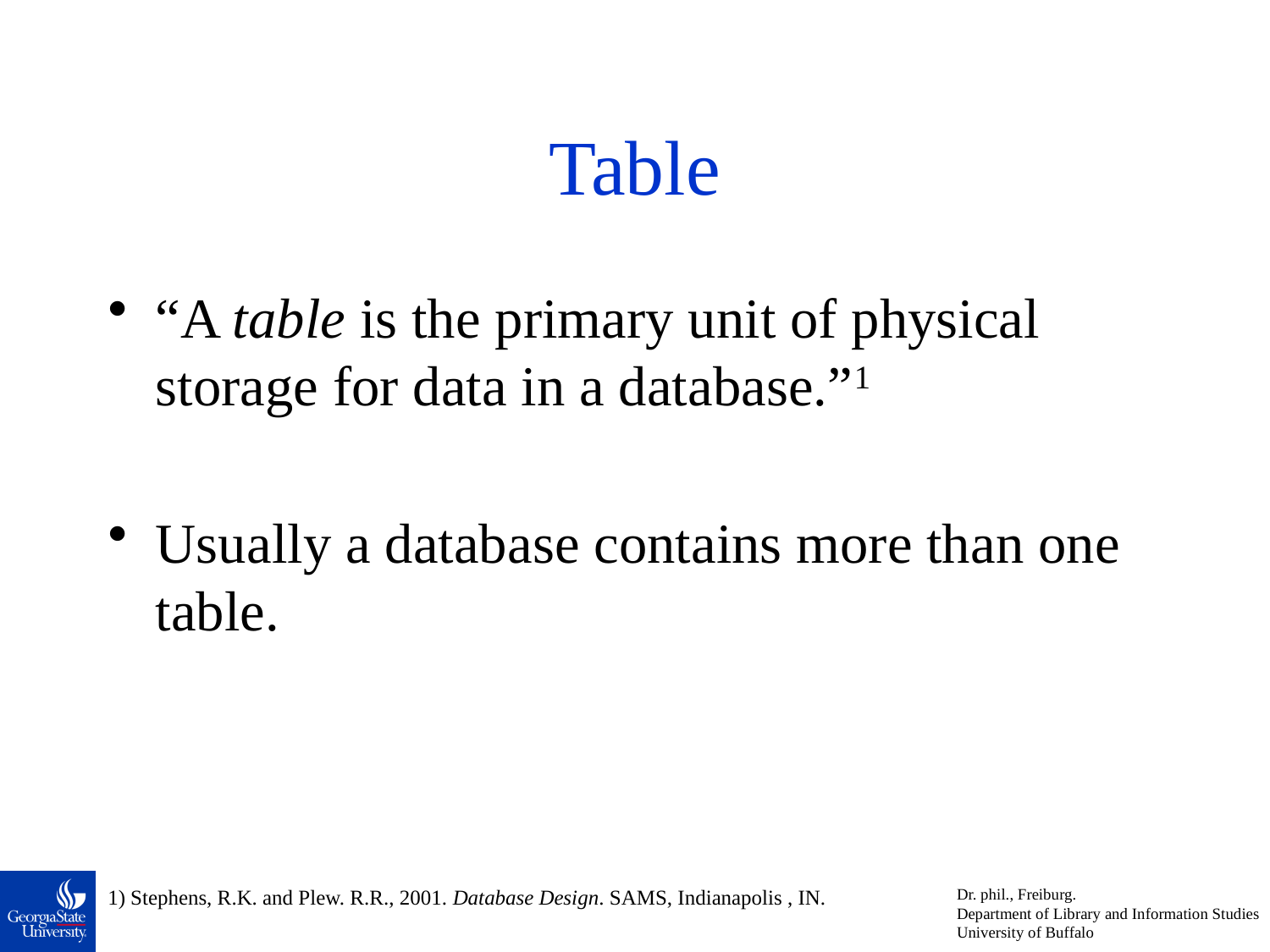

# Table
“A table is the primary unit of physical storage for data in a database.”1

Usually a database contains more than one table.
1) Stephens, R.K. and Plew. R.R., 2001. Database Design. SAMS, Indianapolis , IN.